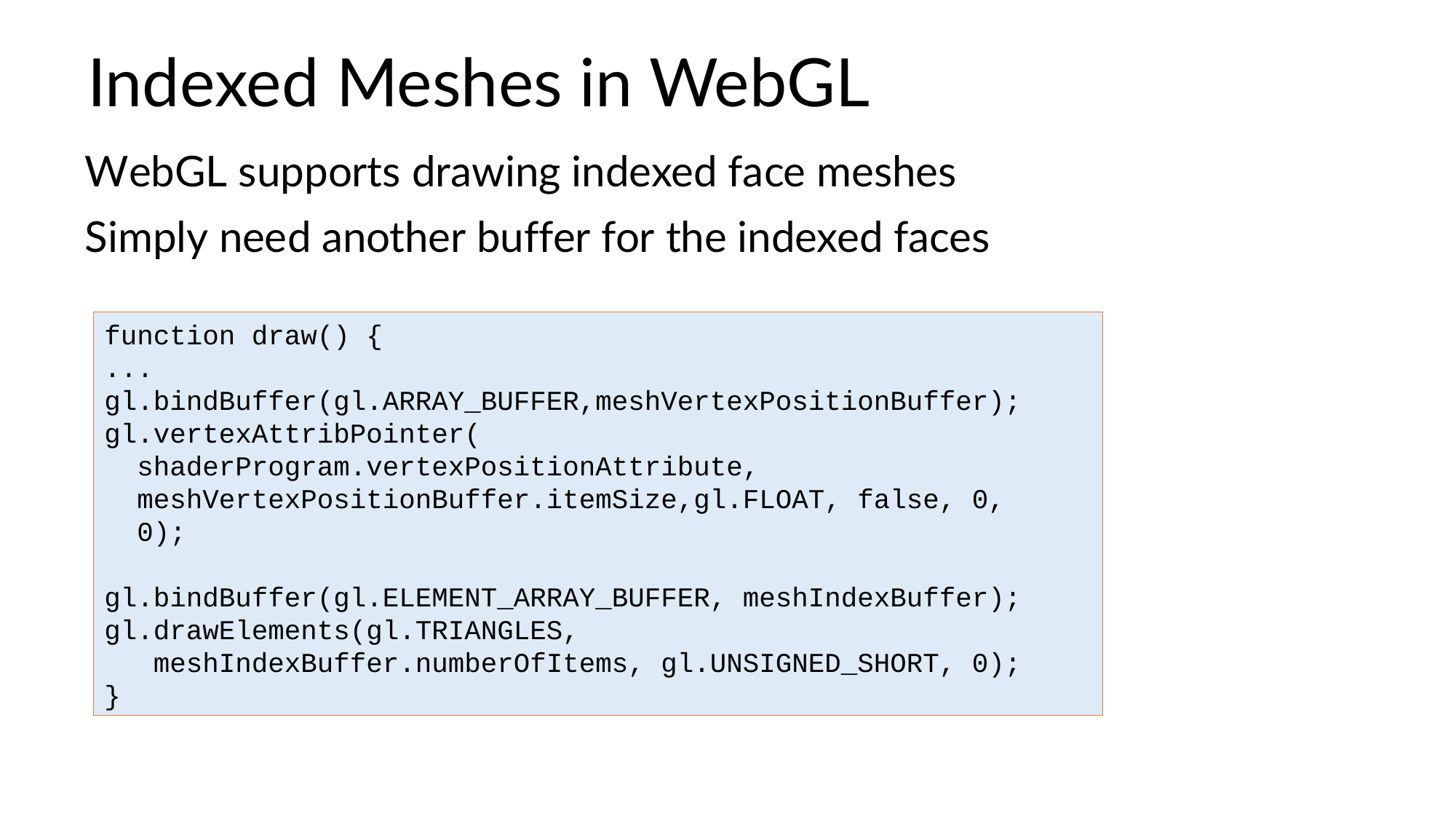

# Indexed Meshes in WebGL
gl.drawElements() method
WebGL supports drawing indexed face meshes
Simply need another buffer for the indexed faces

function draw() {
...
gl.bindBuffer(gl.ARRAY_BUFFER,meshVertexPositionBuffer); gl.vertexAttribPointer(
  shaderProgram.vertexPositionAttribute,
  meshVertexPositionBuffer.itemSize,gl.FLOAT, false, 0,
  0);
gl.bindBuffer(gl.ELEMENT_ARRAY_BUFFER, meshIndexBuffer); gl.drawElements(gl.TRIANGLES,
   meshIndexBuffer.numberOfItems, gl.UNSIGNED_SHORT, 0);
}